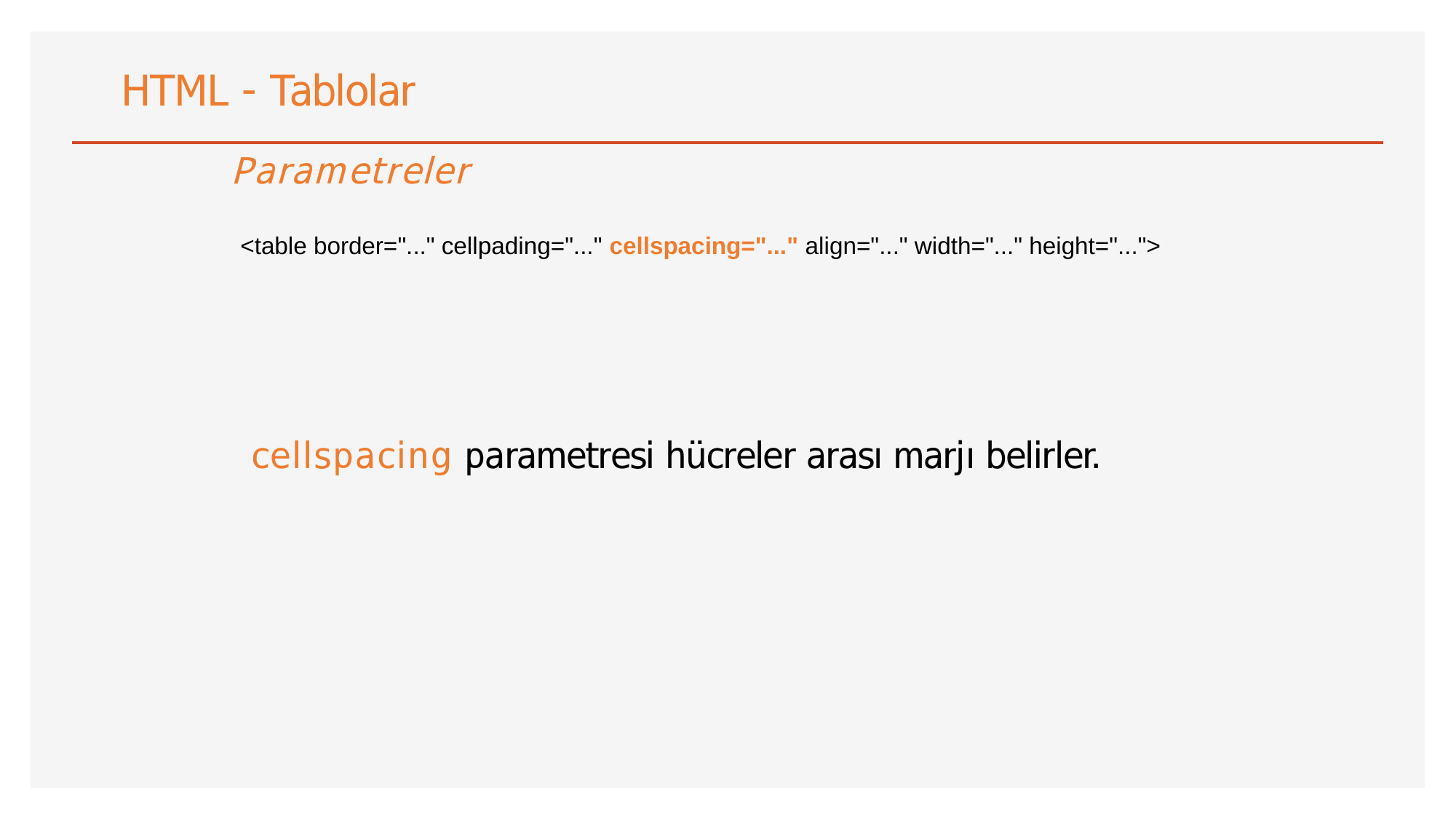

HTML - Tablolar
Parametreler
<table border="..." cellpading="..." cellspacing="..." align="..." width="..." height="...">
cellspacing parametresi hücreler arası marjı belirler.